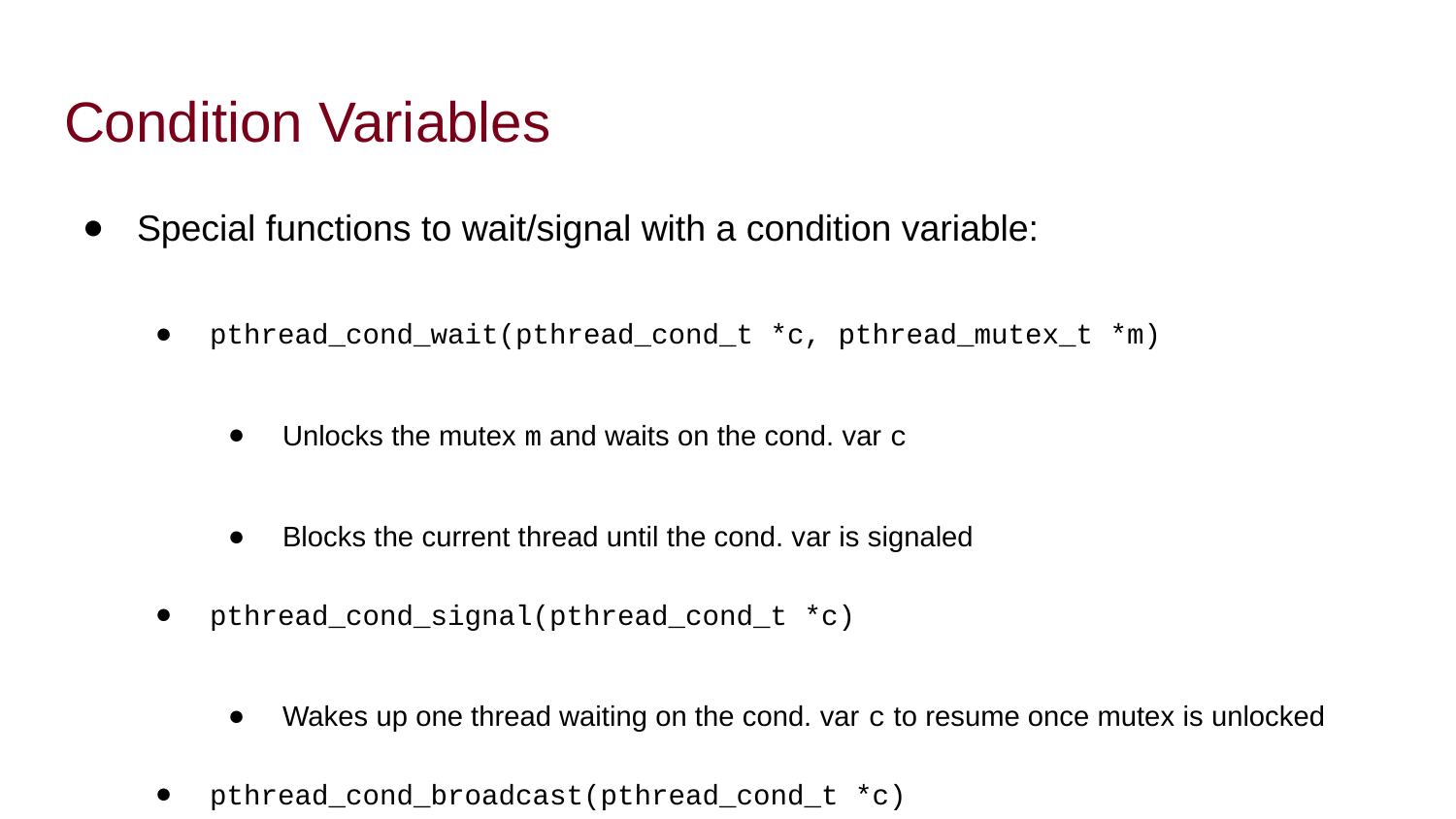

# Condition Variables
Special functions to wait/signal with a condition variable:

pthread_cond_wait(pthread_cond_t *c, pthread_mutex_t *m)

Unlocks the mutex m and waits on the cond. var c

Blocks the current thread until the cond. var is signaled

pthread_cond_signal(pthread_cond_t *c)

Wakes up one thread waiting on the cond. var c to resume once mutex is unlocked

pthread_cond_broadcast(pthread_cond_t *c)

Signals ALL threads waiting on the cond. var c in order